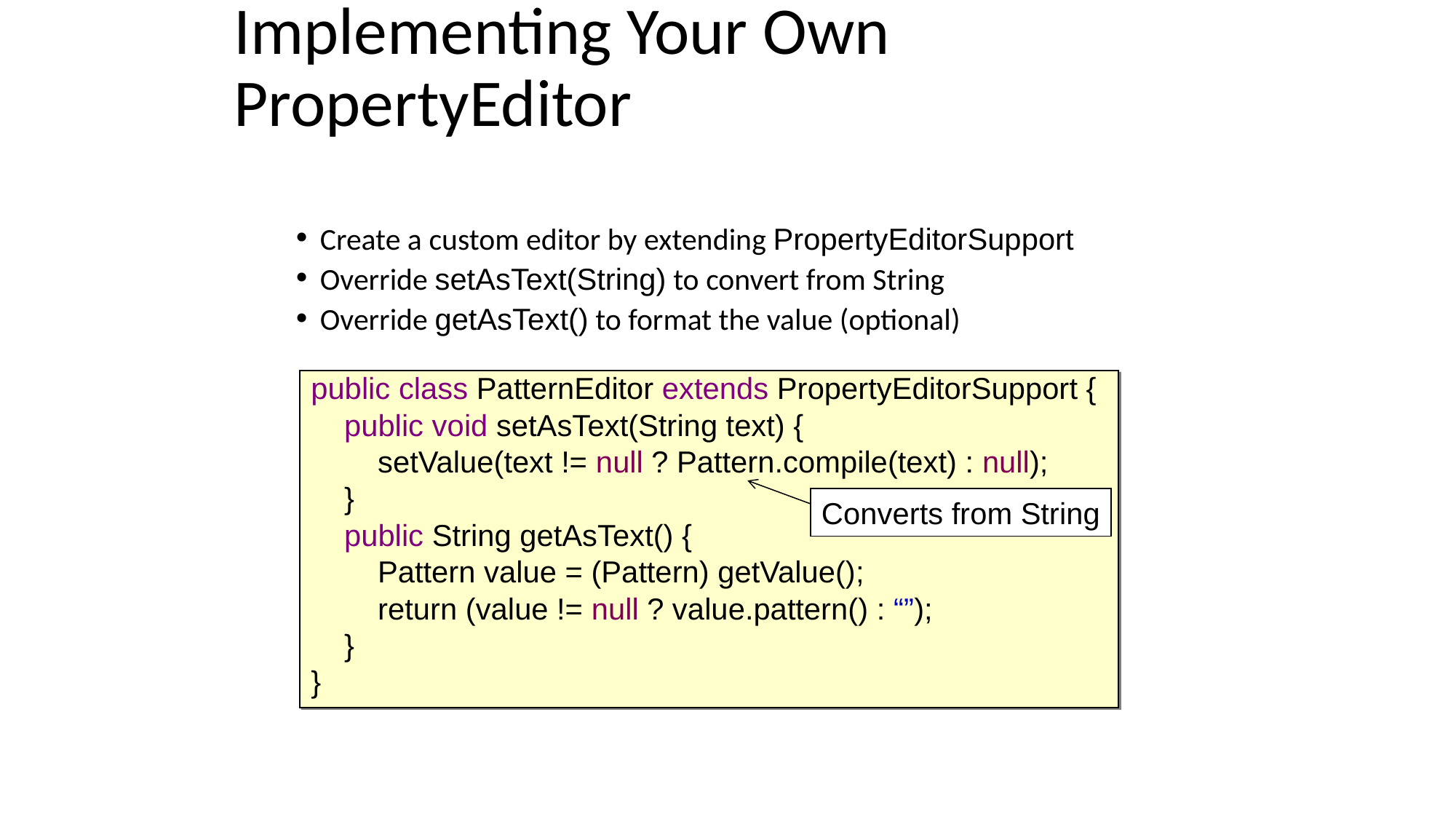

Implementing Your Own PropertyEditor
Create a custom editor by extending PropertyEditorSupport
Override setAsText(String) to convert from String
Override getAsText() to format the value (optional)
public class PatternEditor extends PropertyEditorSupport {
    public void setAsText(String text) {
        setValue(text != null ? Pattern.compile(text) : null);
    }
    public String getAsText() {
        Pattern value = (Pattern) getValue();
        return (value != null ? value.pattern() : “”);
    }
}

Converts from String